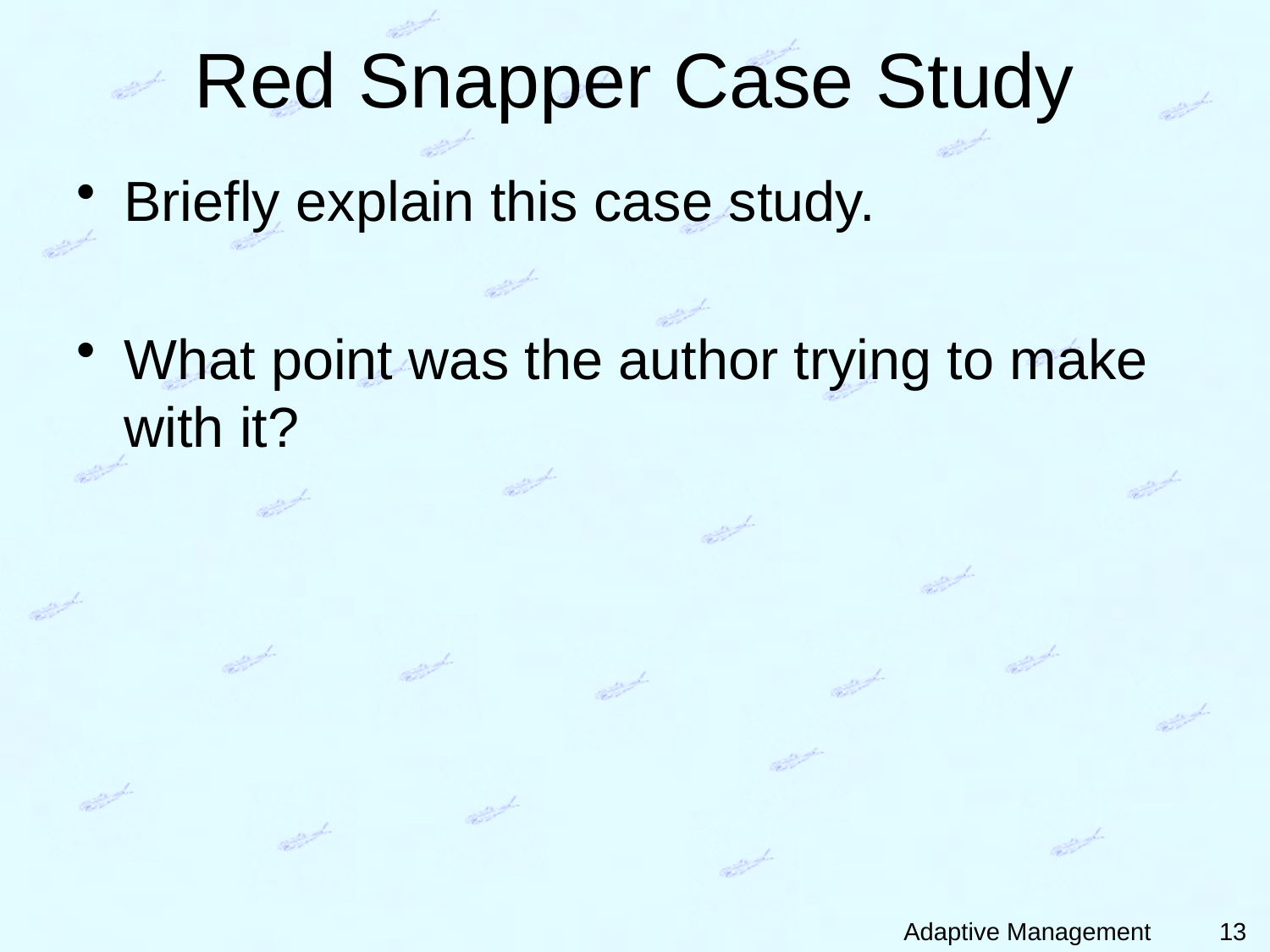

# Red Snapper Case Study
Briefly explain this case study.

What point was the author trying to make with it?
13
Adaptive Management